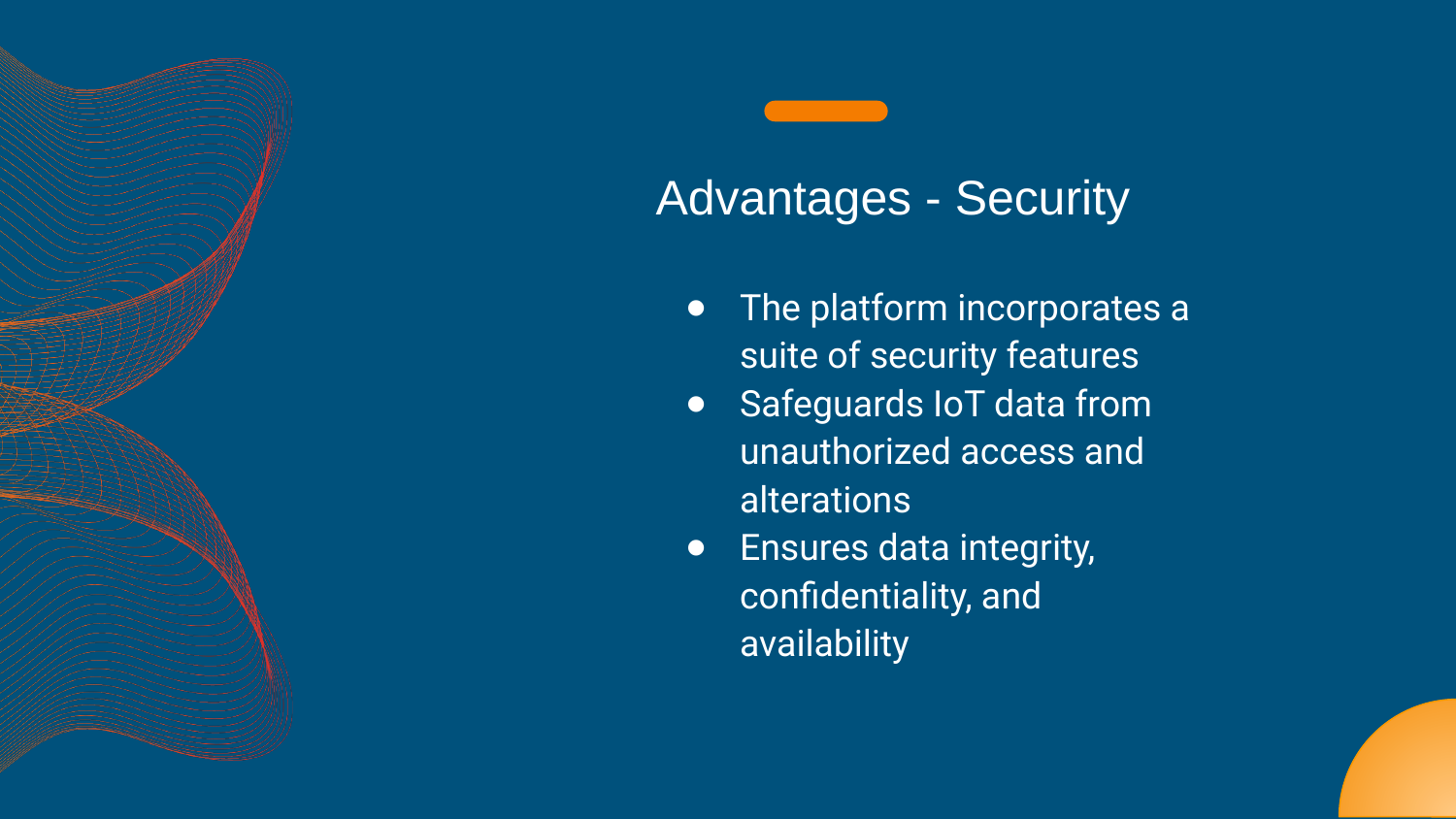

# Advantages - Security
The platform incorporates a suite of security features
Safeguards IoT data from unauthorized access and alterations
Ensures data integrity, confidentiality, and availability